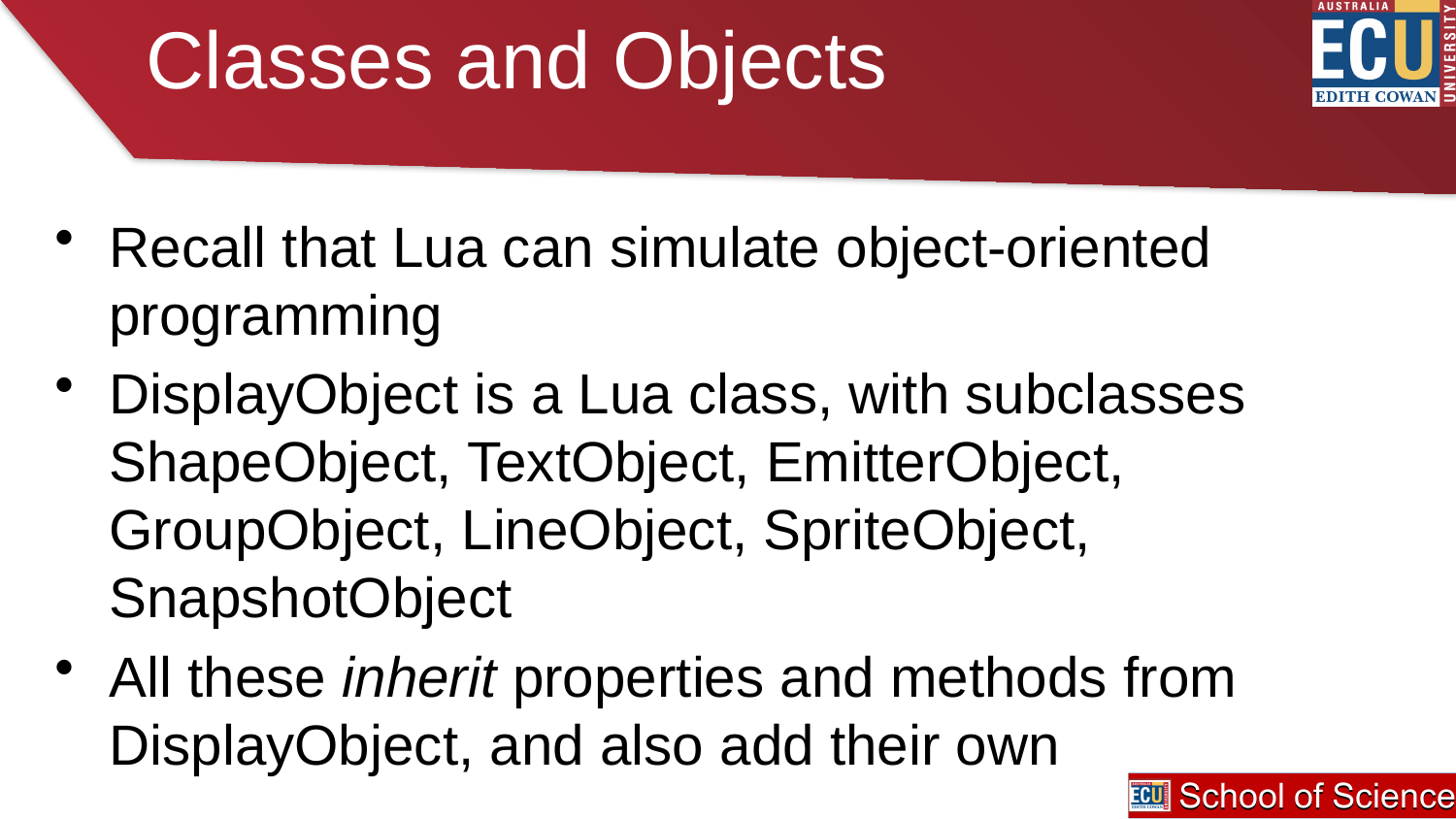

# Classes and Objects
Recall that Lua can simulate object-oriented programming
DisplayObject is a Lua class, with subclasses ShapeObject, TextObject, EmitterObject, GroupObject, LineObject, SpriteObject, SnapshotObject
All these inherit properties and methods from DisplayObject, and also add their own